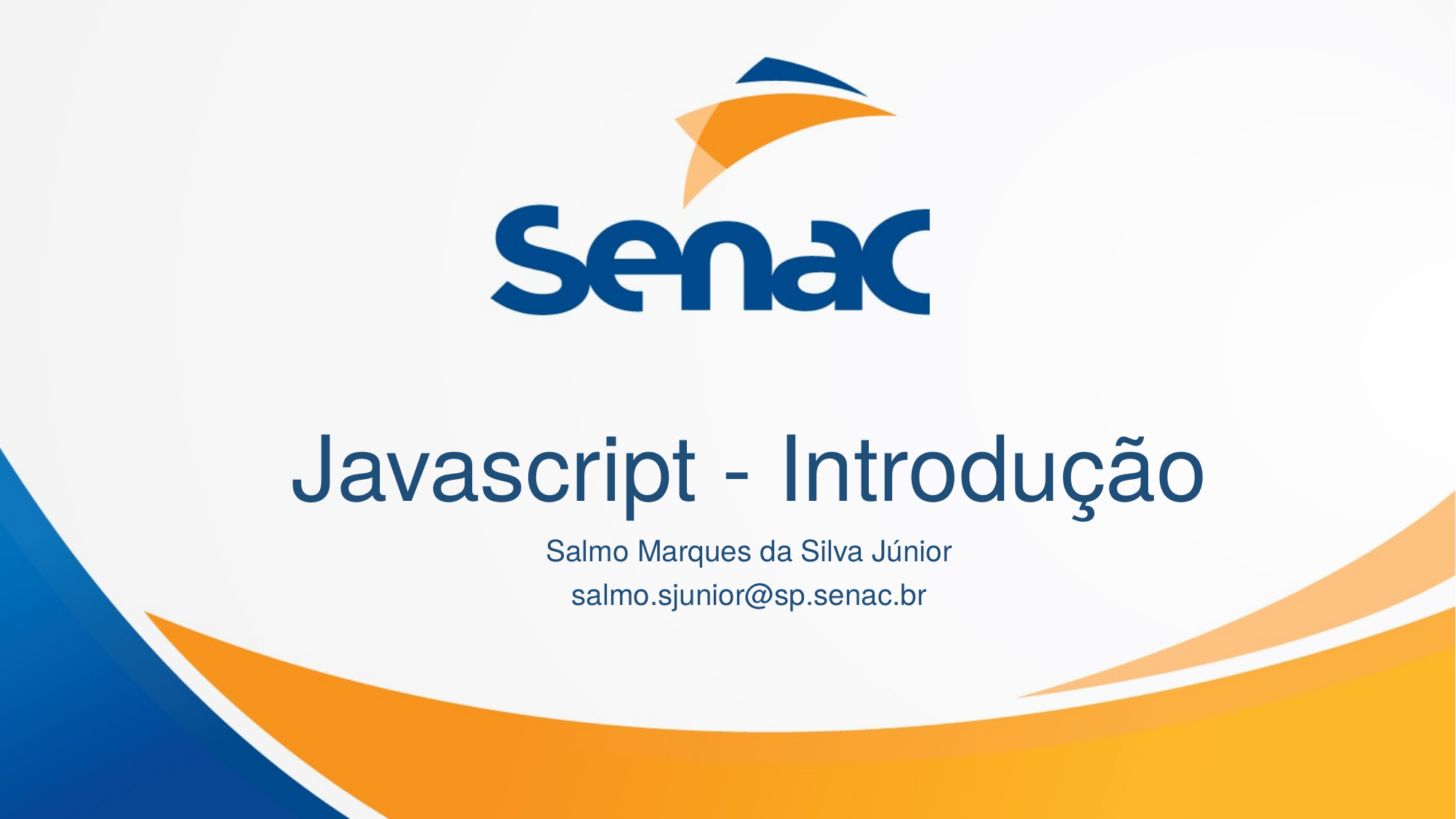

# Javascript - Introdução
Salmo Marques da Silva Júnior
salmo.sjunior@sp.senac.br